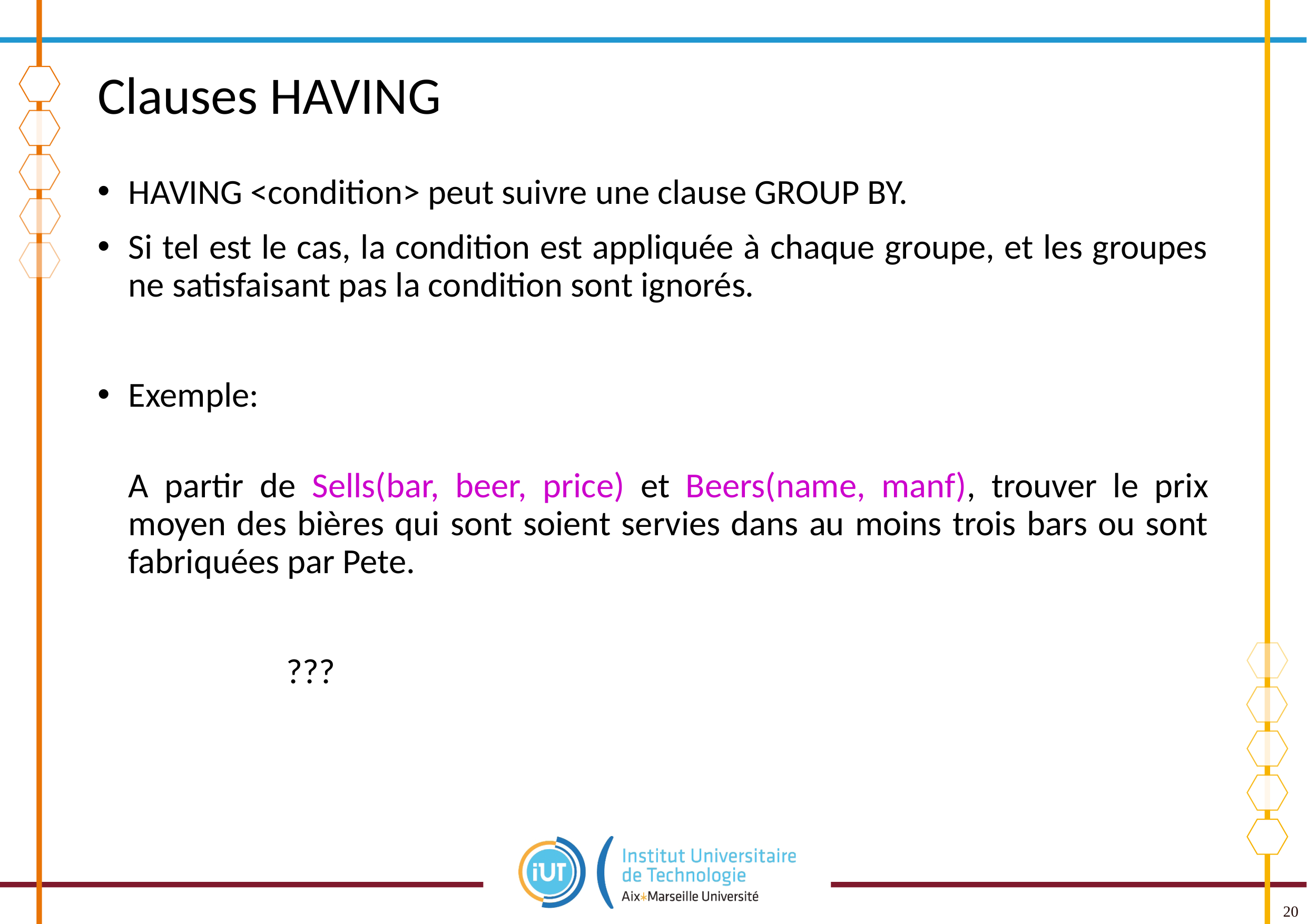

# Clauses HAVING
HAVING <condition> peut suivre une clause GROUP BY.
Si tel est le cas, la condition est appliquée à chaque groupe, et les groupes ne satisfaisant pas la condition sont ignorés.

Exemple:

	A partir de Sells(bar, beer, price) et Beers(name, manf), trouver le prix moyen des bières qui sont soient servies dans au moins trois bars ou sont fabriquées par Pete.

			???

20